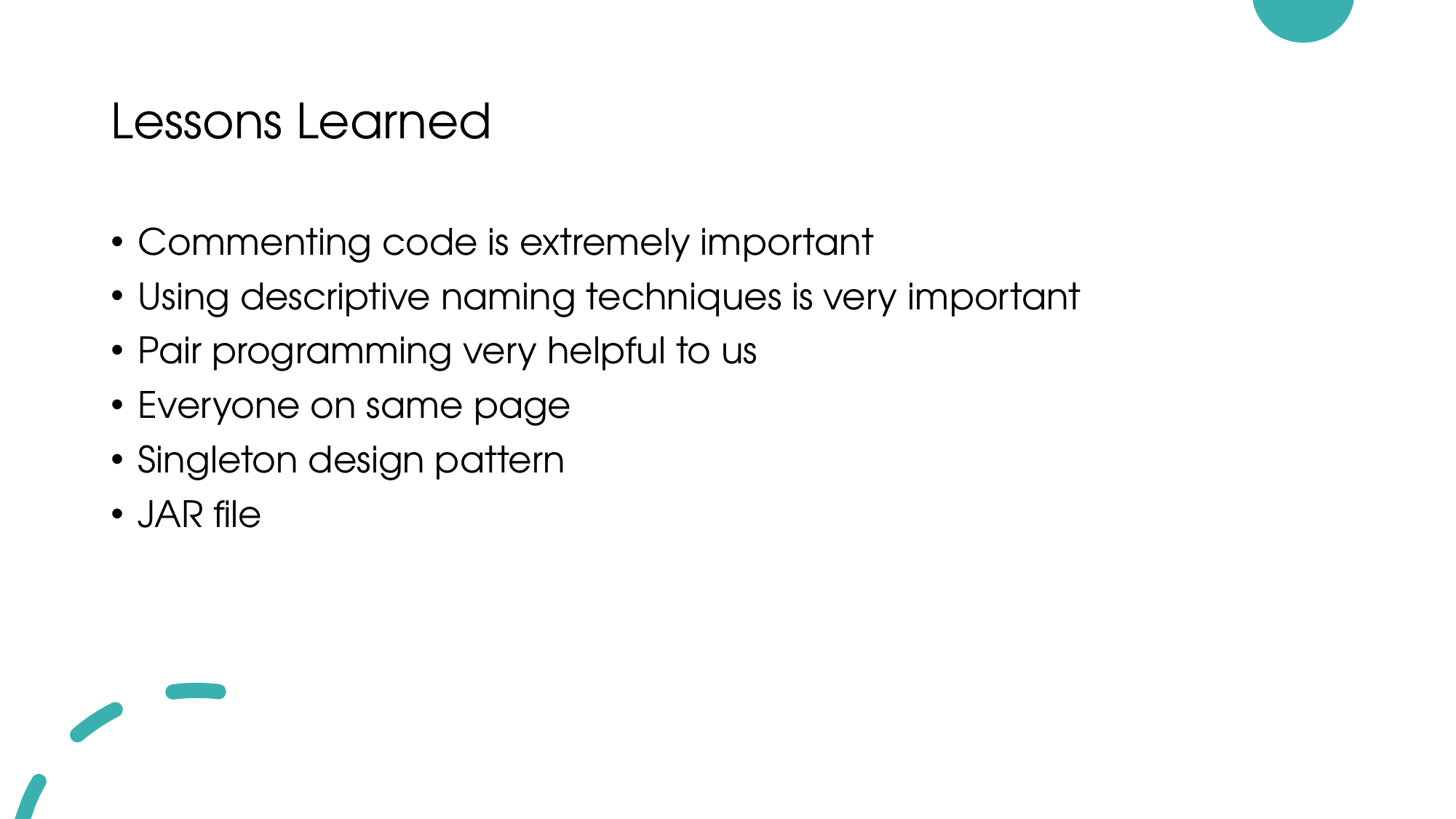

# Lessons Learned
Commenting code is extremely important
Using descriptive naming techniques is very important
Pair programming very helpful to us
Everyone on same page
Singleton design pattern
JAR file